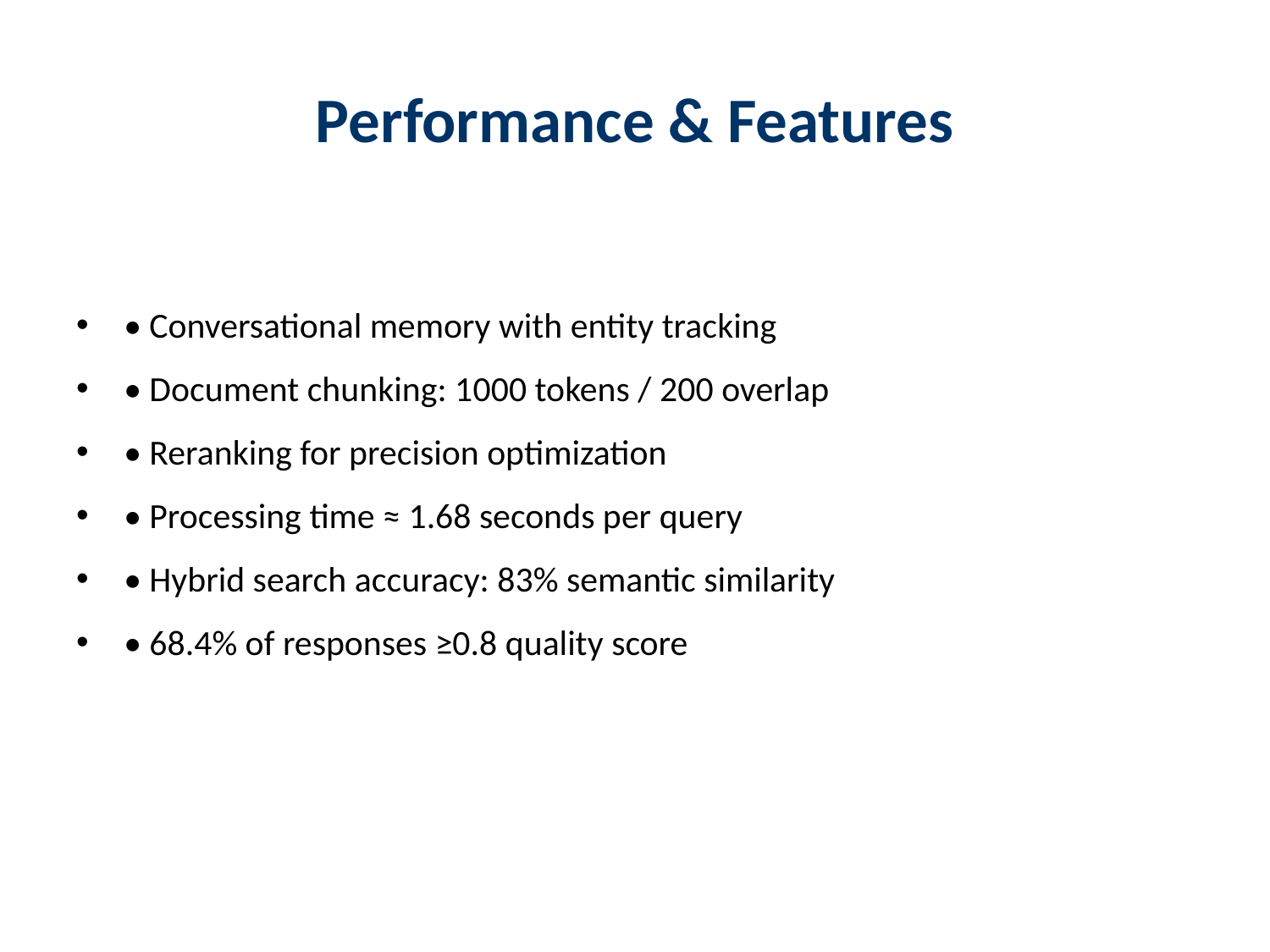

# Performance & Features

• Conversational memory with entity tracking
• Document chunking: 1000 tokens / 200 overlap
• Reranking for precision optimization
• Processing time ≈ 1.68 seconds per query
• Hybrid search accuracy: 83% semantic similarity
• 68.4% of responses ≥0.8 quality score